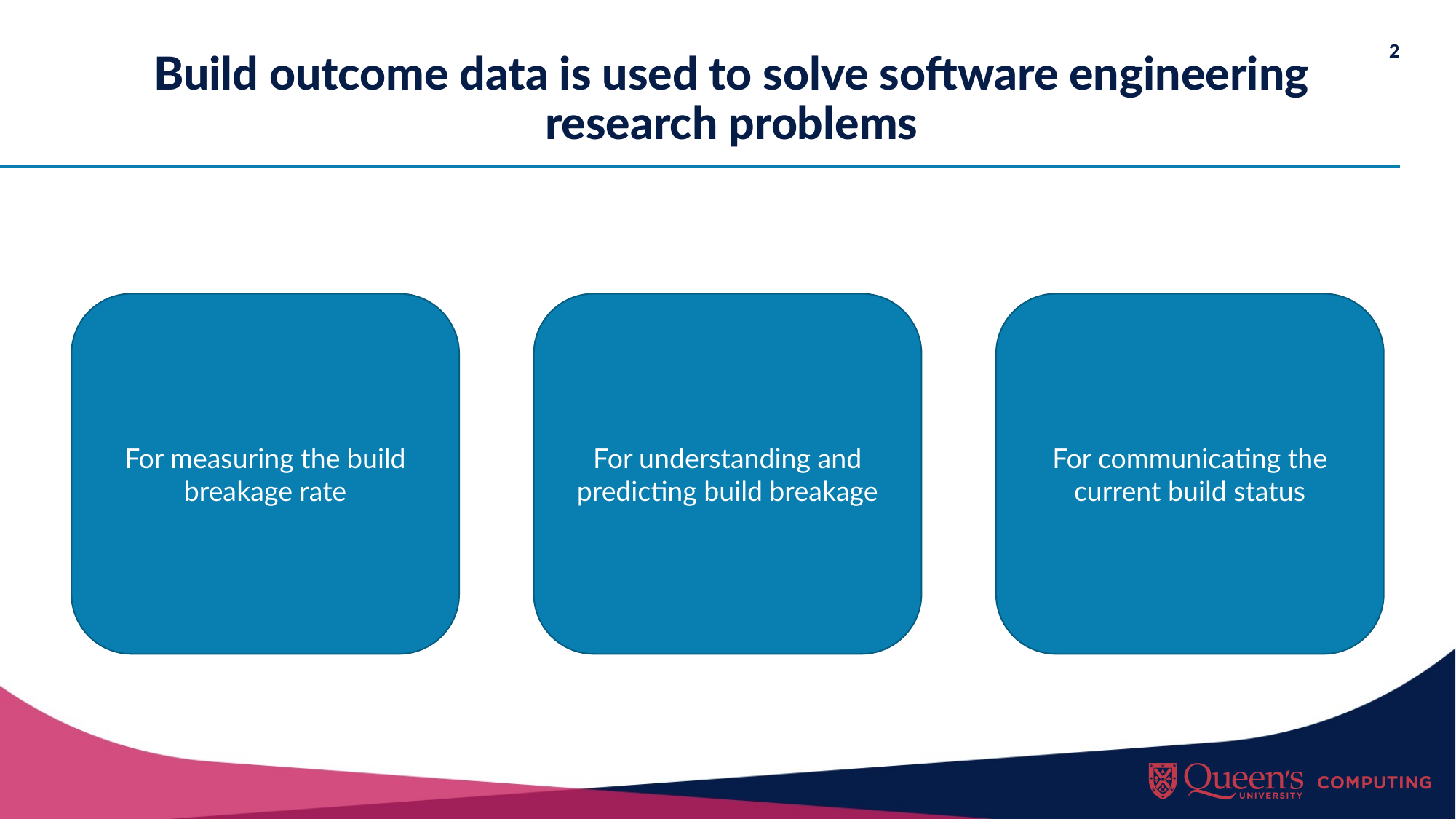

# Build outcome data is used to solve software engineering research problems
For communicating the current build status
For measuring the build breakage rate
For understanding and predicting build breakage